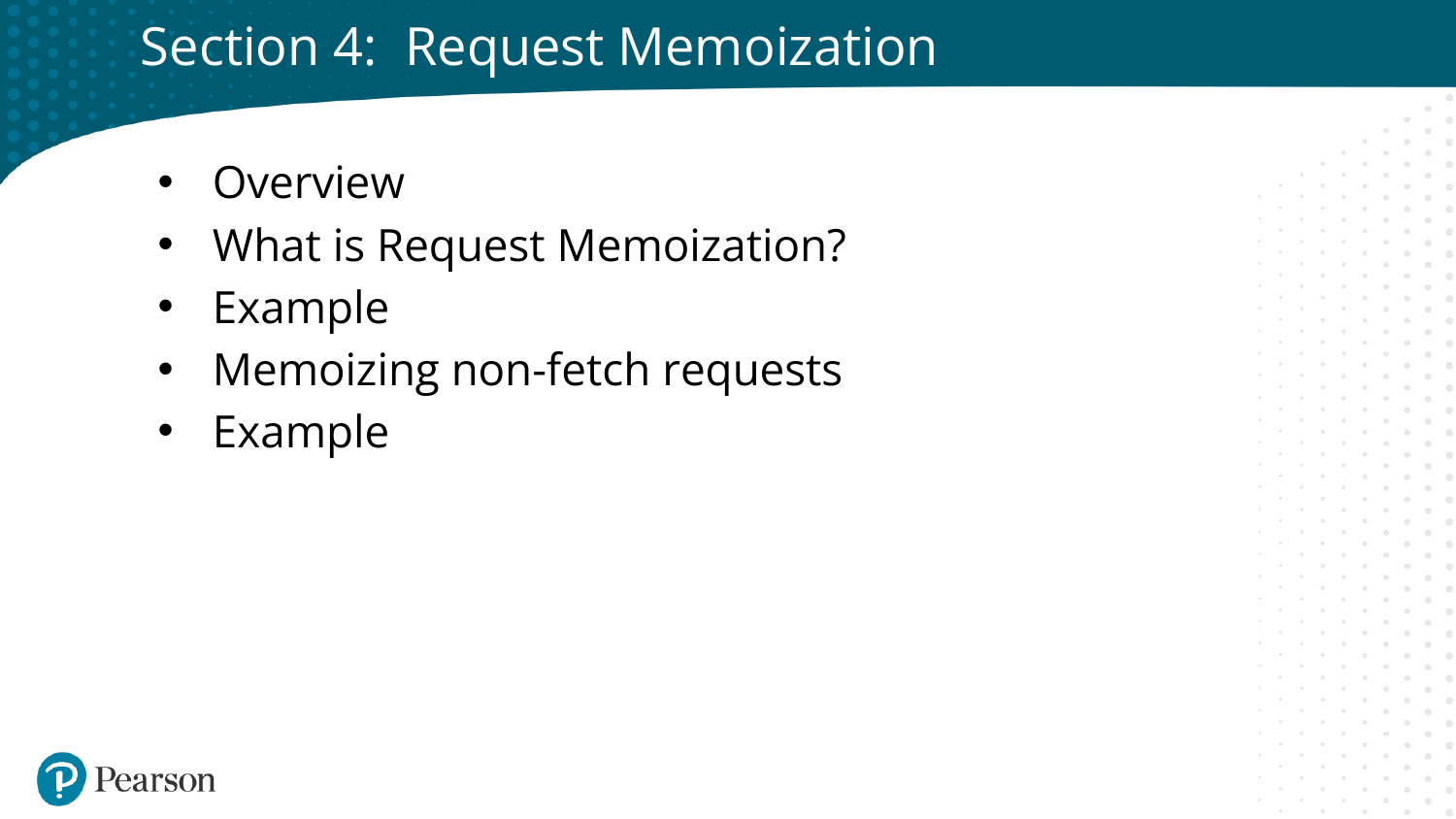

# Section 4:  Request Memoization
Overview
What is Request Memoization?
Example
Memoizing non-fetch requests
Example